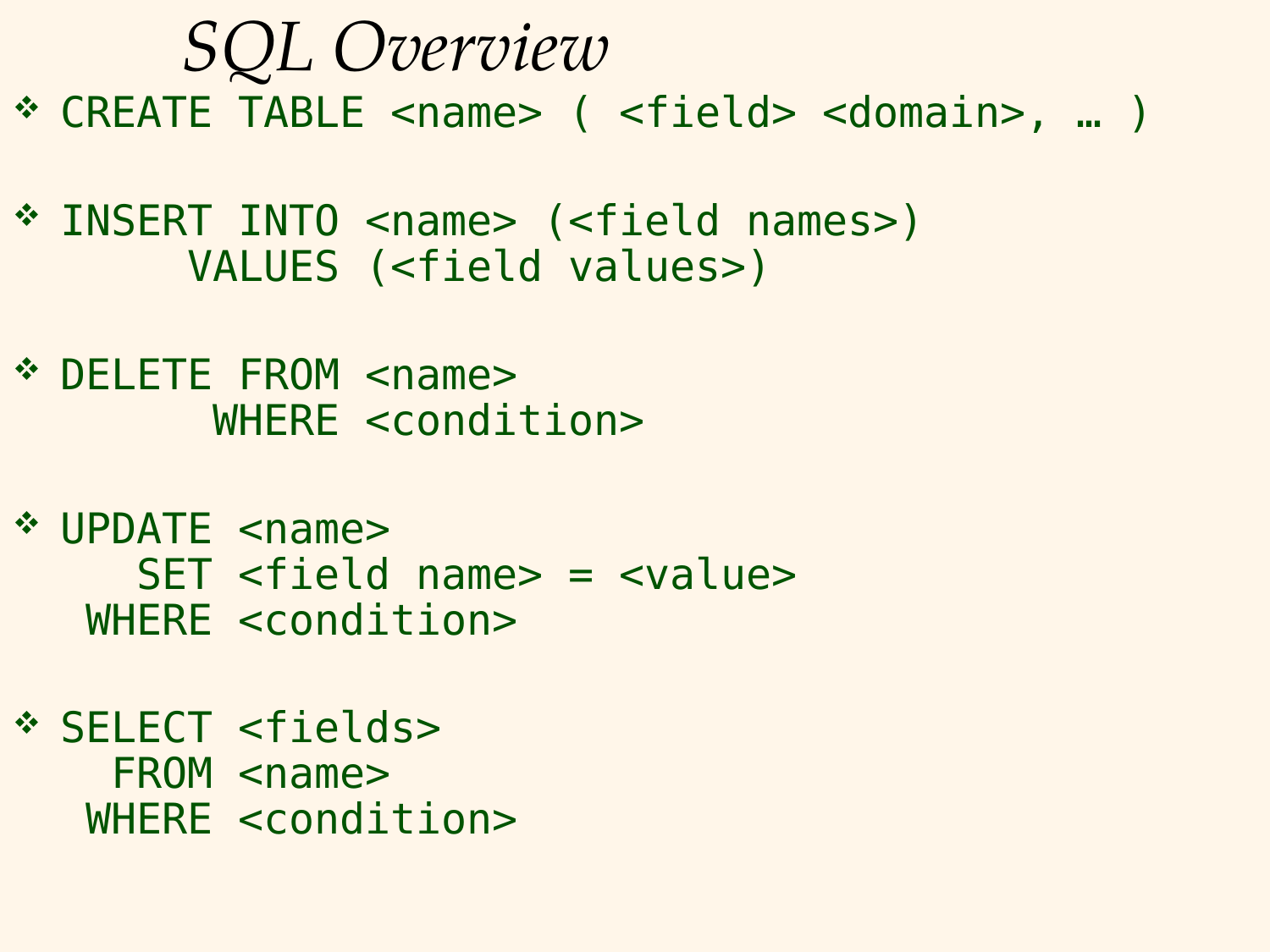

# SQL Overview
CREATE TABLE <name> ( <field> <domain>, … )

INSERT INTO <name> (<field names>)
     VALUES (<field values>)

DELETE FROM <name>
      WHERE <condition>

UPDATE <name>
   SET <field name> = <value>
 WHERE <condition>

SELECT <fields>
  FROM <name>
 WHERE <condition>